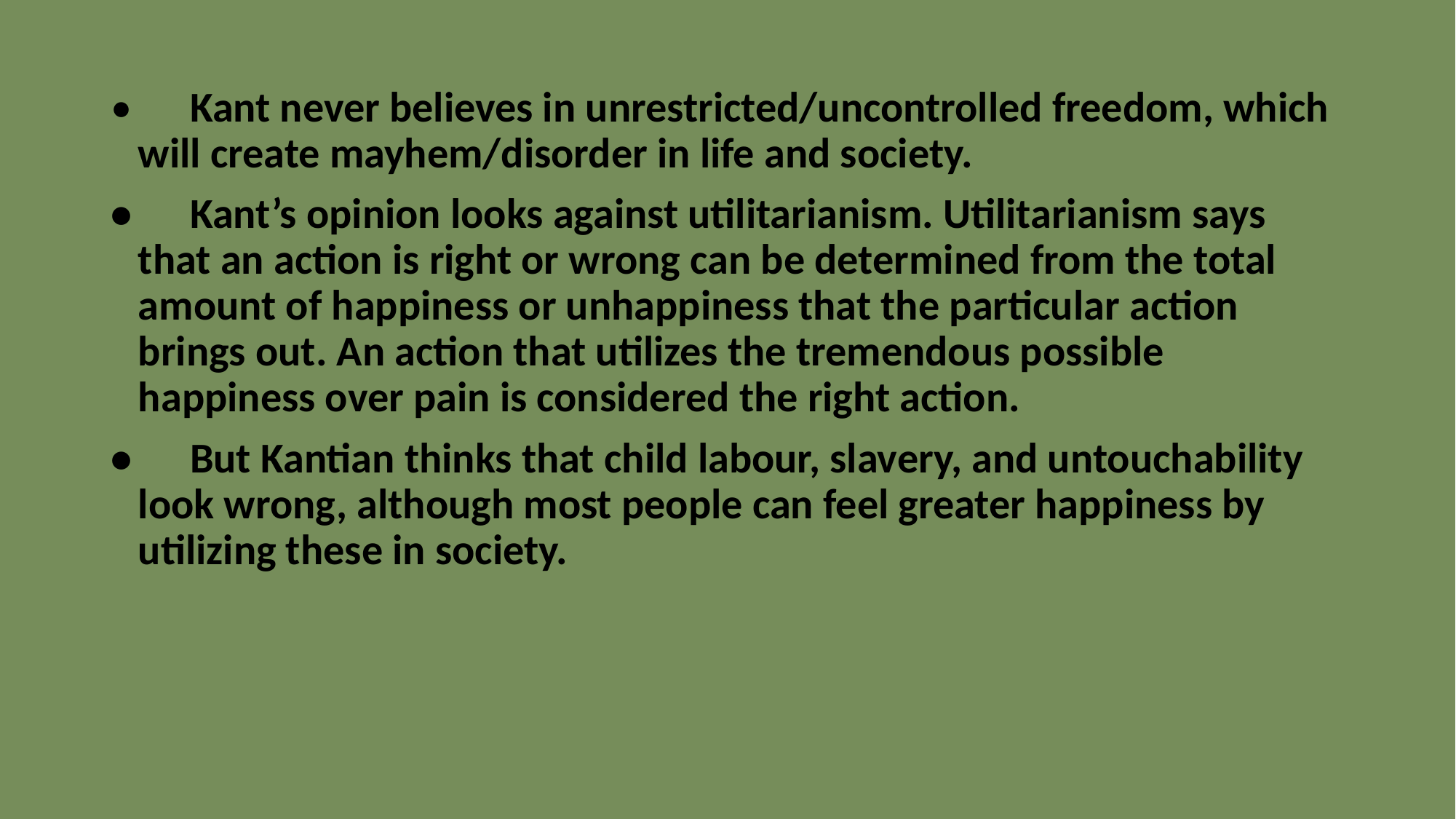

# Can we free to do anything?
•      Kant never believes in unrestricted/uncontrolled freedom, which will create mayhem/disorder in life and society.
•      Kant’s opinion looks against utilitarianism. Utilitarianism says that an action is right or wrong can be determined from the total amount of happiness or unhappiness that the particular action brings out. An action that utilizes the tremendous possible happiness over pain is considered the right action.
•      But Kantian thinks that child labour, slavery, and untouchability look wrong, although most people can feel greater happiness by utilizing these in society.